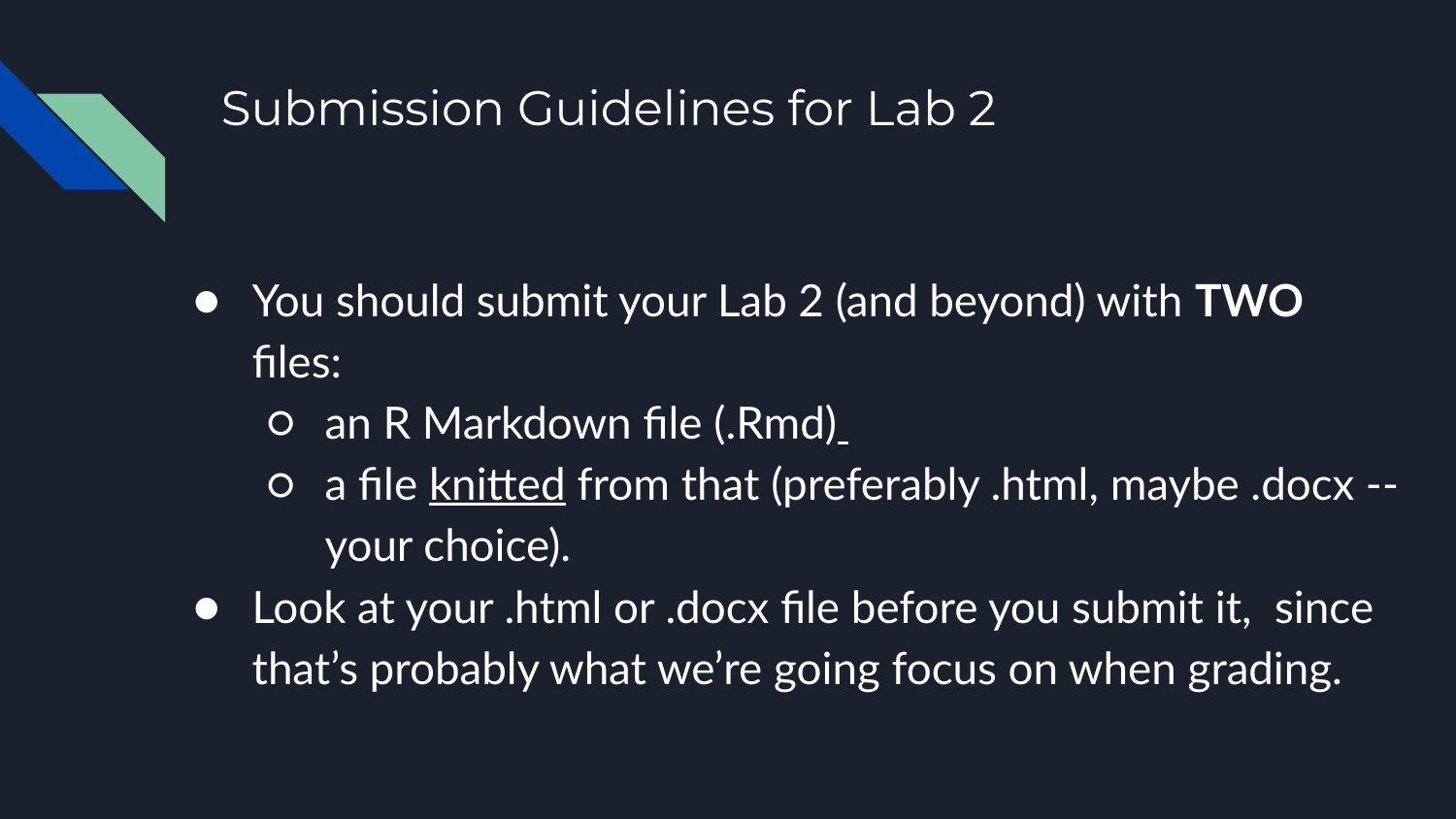

# Submission Guidelines for Lab 2
You should submit your Lab 2 (and beyond) with TWO files:
an R Markdown file (.Rmd)
a file knitted from that (preferably .html, maybe .docx -- your choice).
Look at your .html or .docx file before you submit it,  since that’s probably what we’re going focus on when grading.